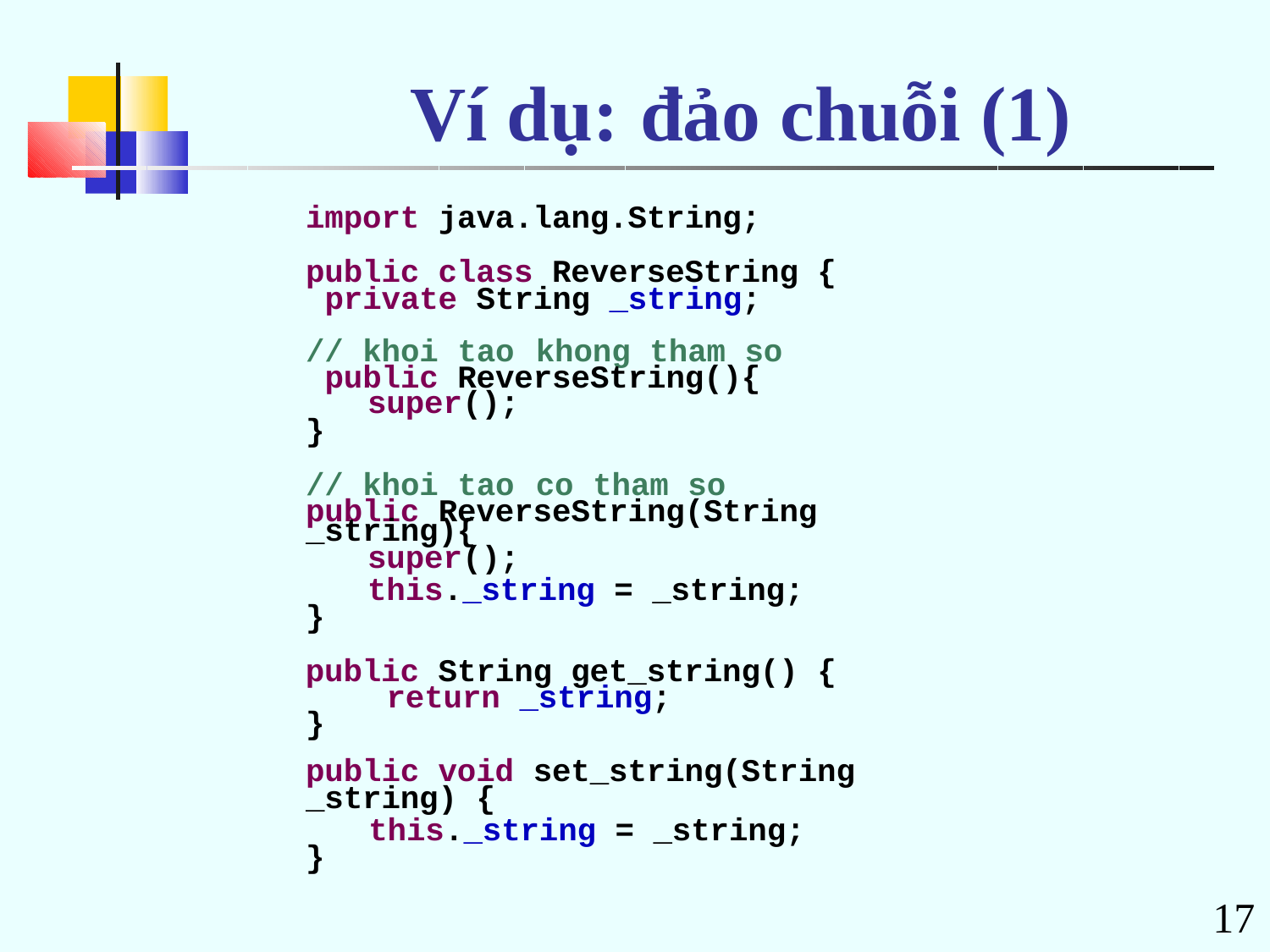

# Ví dụ:	đảo chuỗi (1)

import java.lang.String;
public class ReverseString {  private String _string;
// khoi tao	khong tham so  public ReverseString(){
super();
}
// khoi tao	co tham so  public ReverseString(String
_string){
super();
this._string = _string;
}
public String get_string() {  return _string;
}
public void set_string(String
_string) {
this._string = _string;
}
17